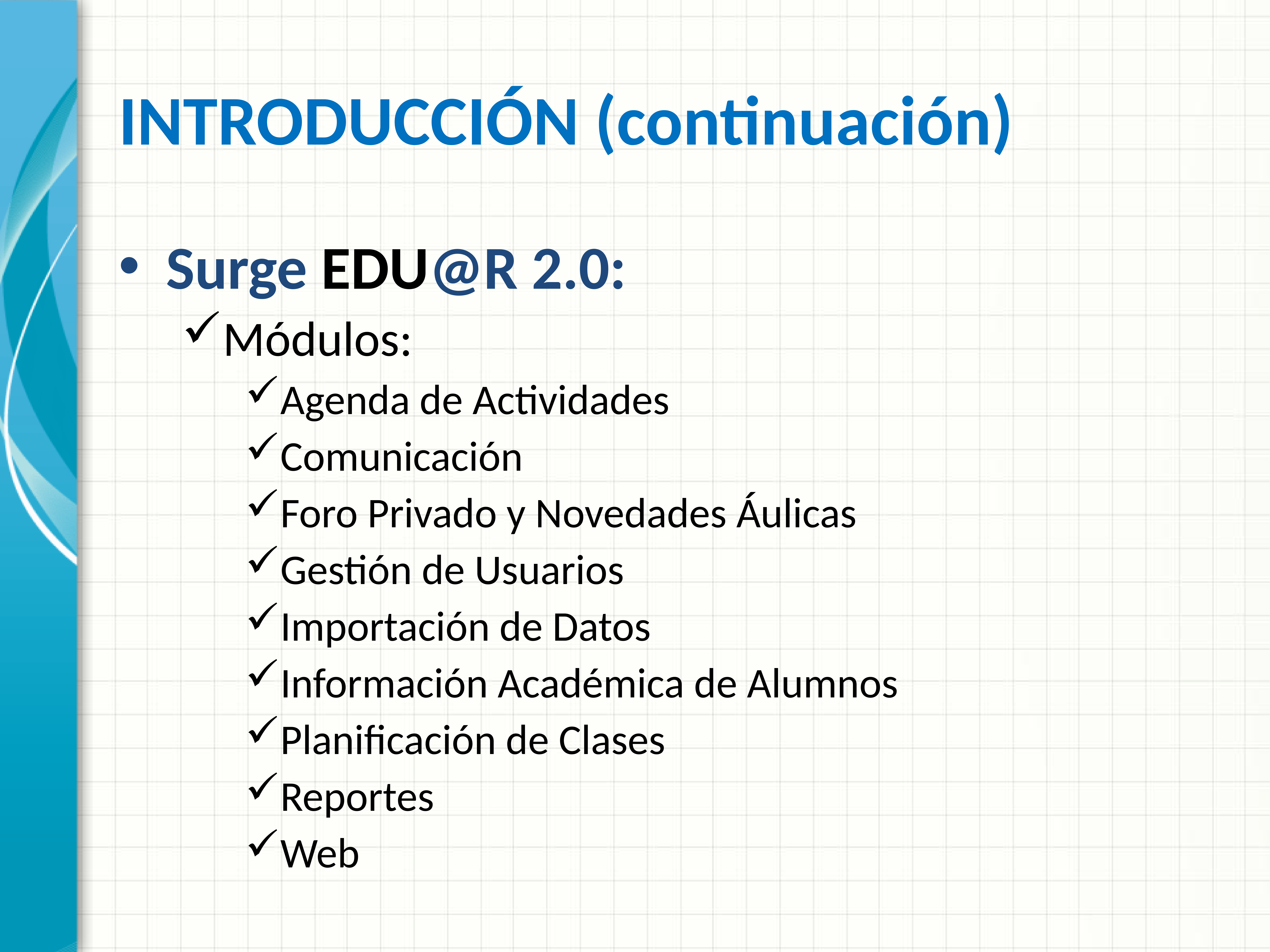

# INTRODUCCIÓN (continuación)
Surge EDU@R 2.0:
Módulos:
Agenda de Actividades
Comunicación
Foro Privado y Novedades Áulicas
Gestión de Usuarios
Importación de Datos
Información Académica de Alumnos
Planificación de Clases
Reportes
Web